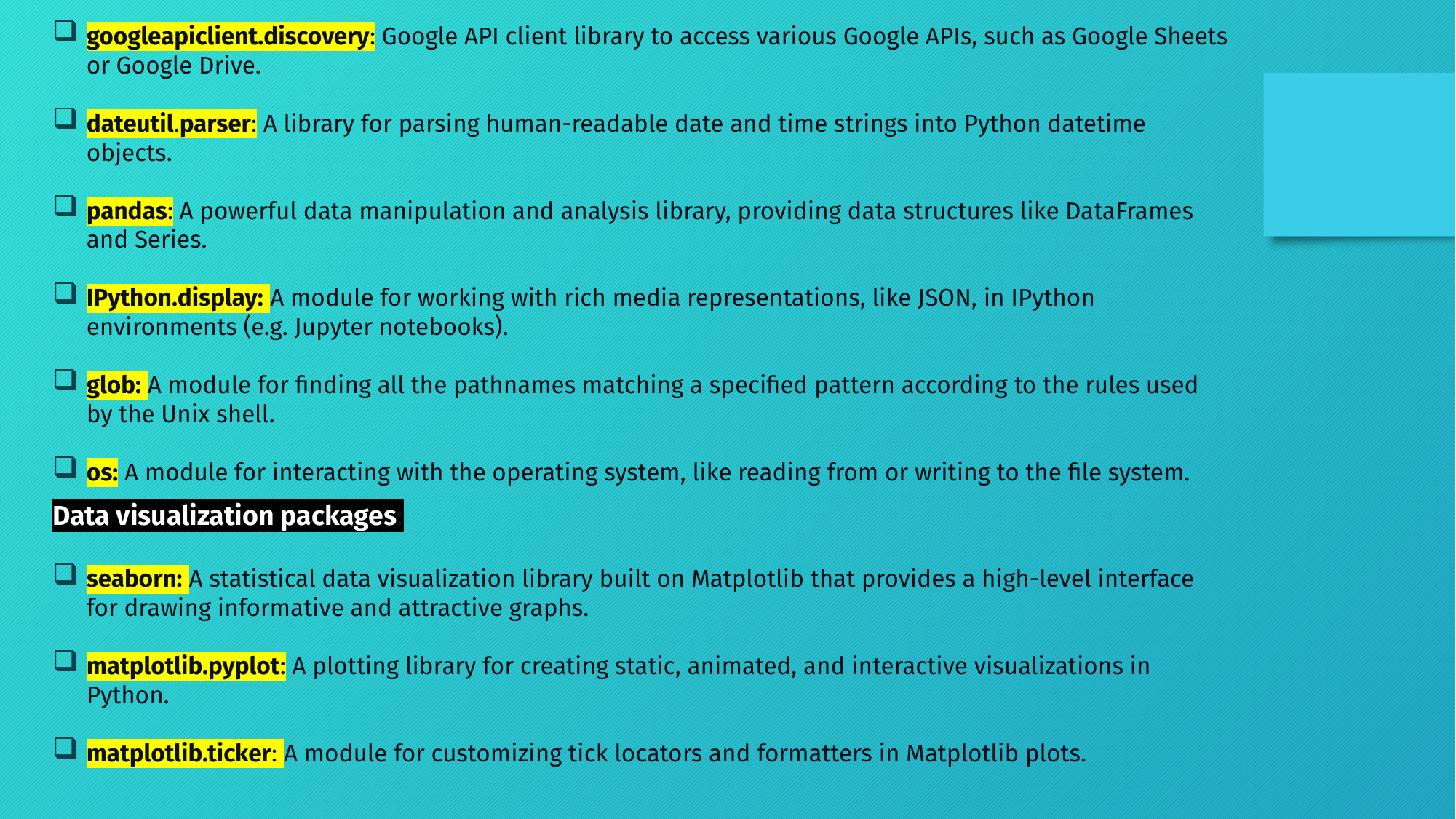

googleapiclient.discovery: Google API client library to access various Google APIs, such as Google Sheets or Google Drive.

dateutil.parser: A library for parsing human-readable date and time strings into Python datetime objects.

pandas: A powerful data manipulation and analysis library, providing data structures like DataFrames and Series.

IPython.display: A module for working with rich media representations, like JSON, in IPython environments (e.g. Jupyter notebooks).

glob: A module for finding all the pathnames matching a specified pattern according to the rules used by the Unix shell.

os: A module for interacting with the operating system, like reading from or writing to the file system.

Data visualization packages:

seaborn: A statistical data visualization library built on Matplotlib that provides a high-level interface for drawing informative and attractive graphs.

matplotlib.pyplot: A plotting library for creating static, animated, and interactive visualizations in Python.

matplotlib.ticker: A module for customizing tick locators and formatters in Matplotlib plots.